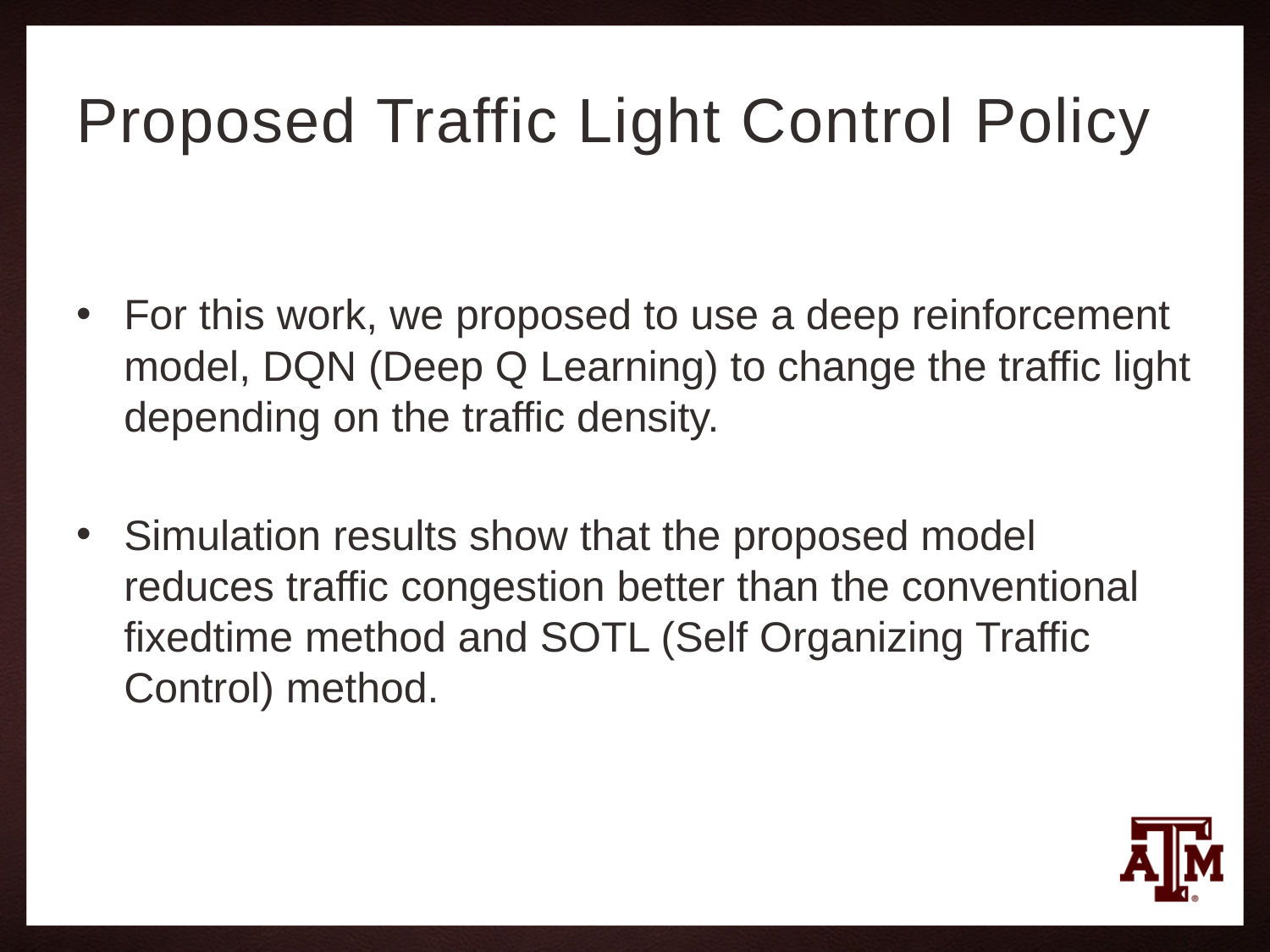

# Proposed Traffic Light Control Policy

For this work, we proposed to use a deep reinforcement model, DQN (Deep Q Learning) to change the traffic light depending on the traffic density.

Simulation results show that the proposed model reduces traffic congestion better than the conventional fixedtime method and SOTL (Self Organizing Traffic Control) method.